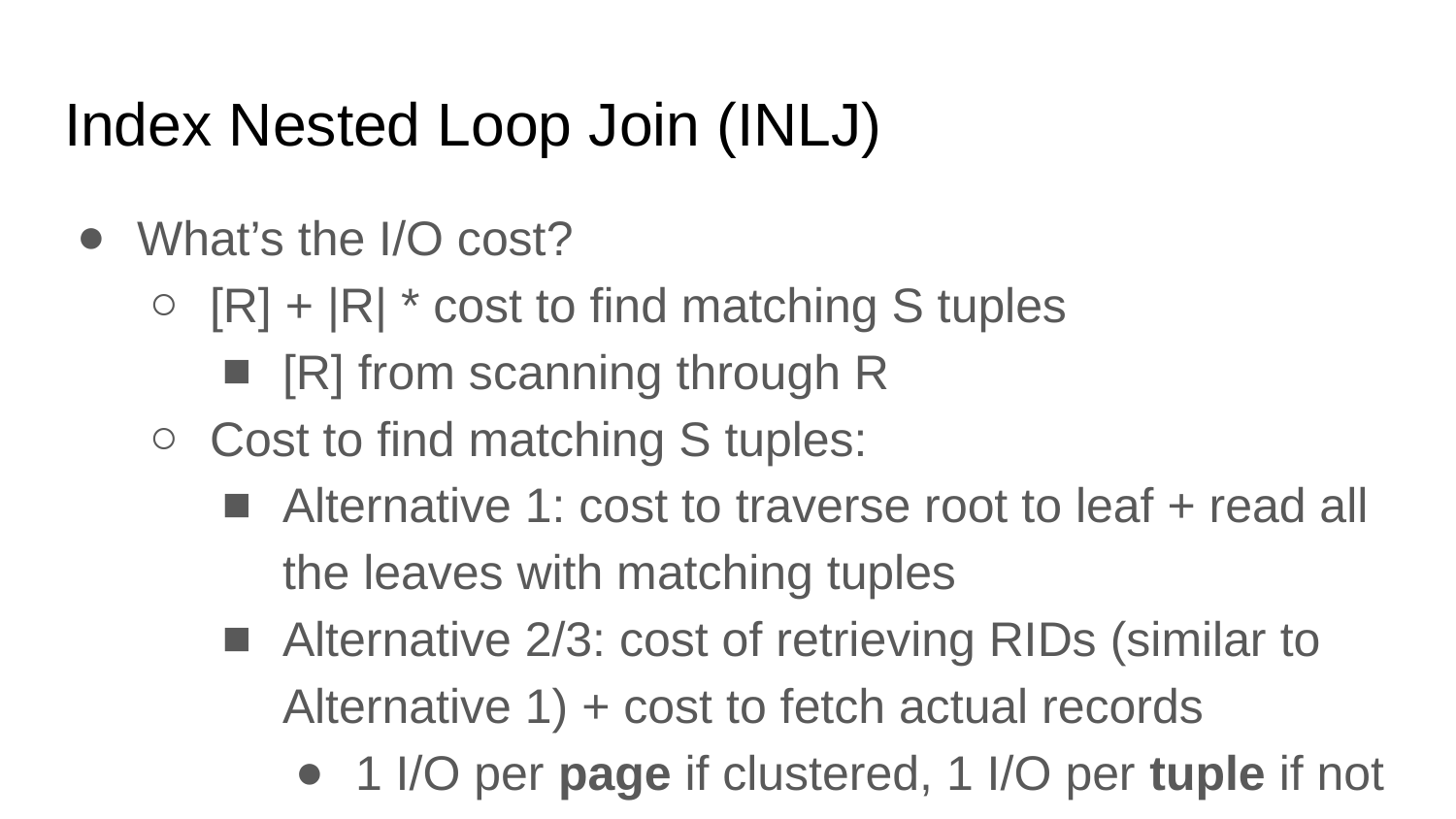

# Index Nested Loop Join (INLJ)

What’s the I/O cost?
[R] + |R| * cost to find matching S tuples
[R] from scanning through R
Cost to find matching S tuples:
Alternative 1: cost to traverse root to leaf + read all the leaves with matching tuples
Alternative 2/3: cost of retrieving RIDs (similar to Alternative 1) + cost to fetch actual records
1 I/O per page if clustered, 1 I/O per tuple if not